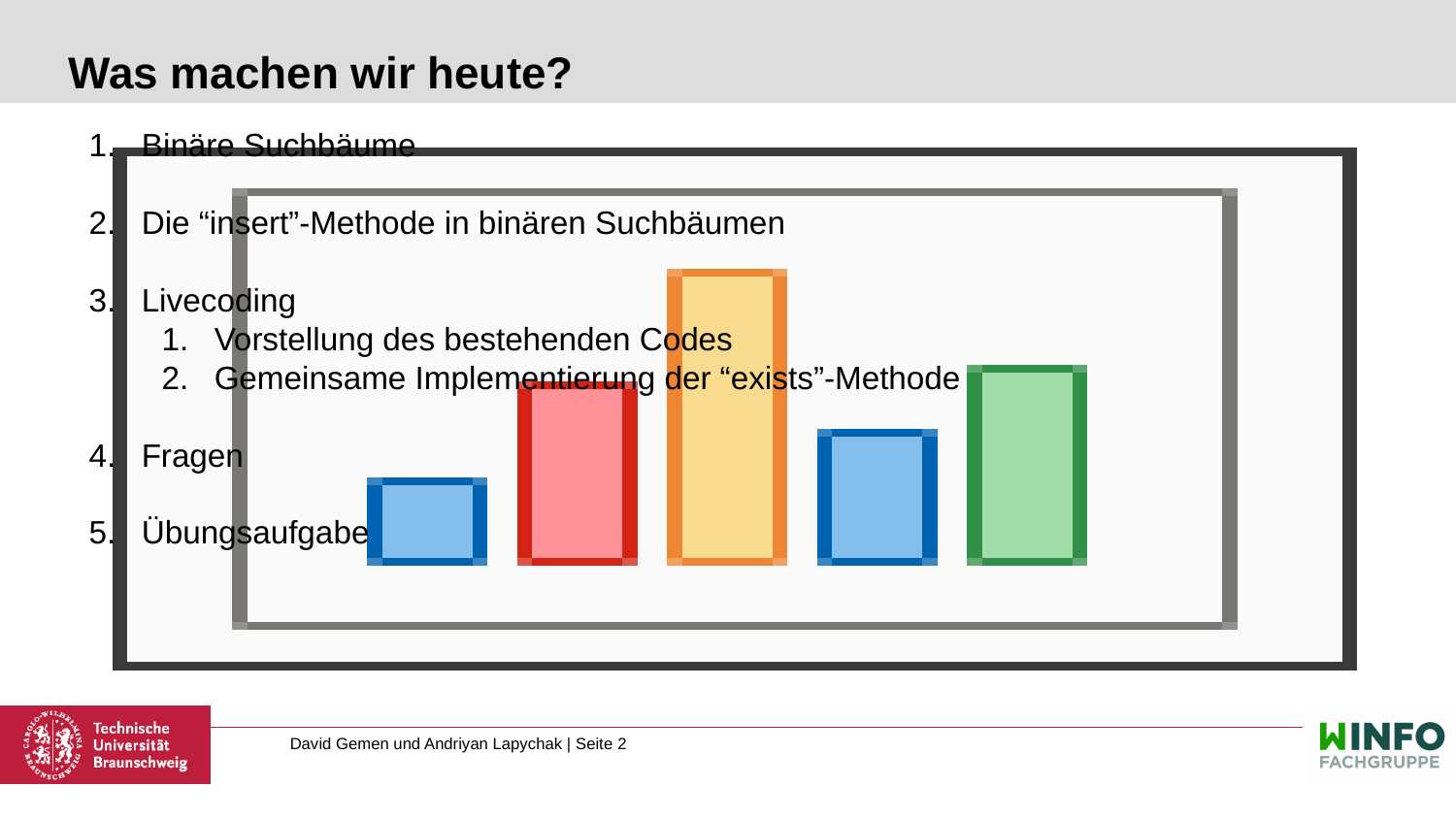

# Was machen wir heute?
Binäre Suchbäume
Die “insert”-Methode in binären Suchbäumen
Livecoding
Vorstellung des bestehenden Codes
Gemeinsame Implementierung der “exists”-Methode
Fragen
Übungsaufgabe